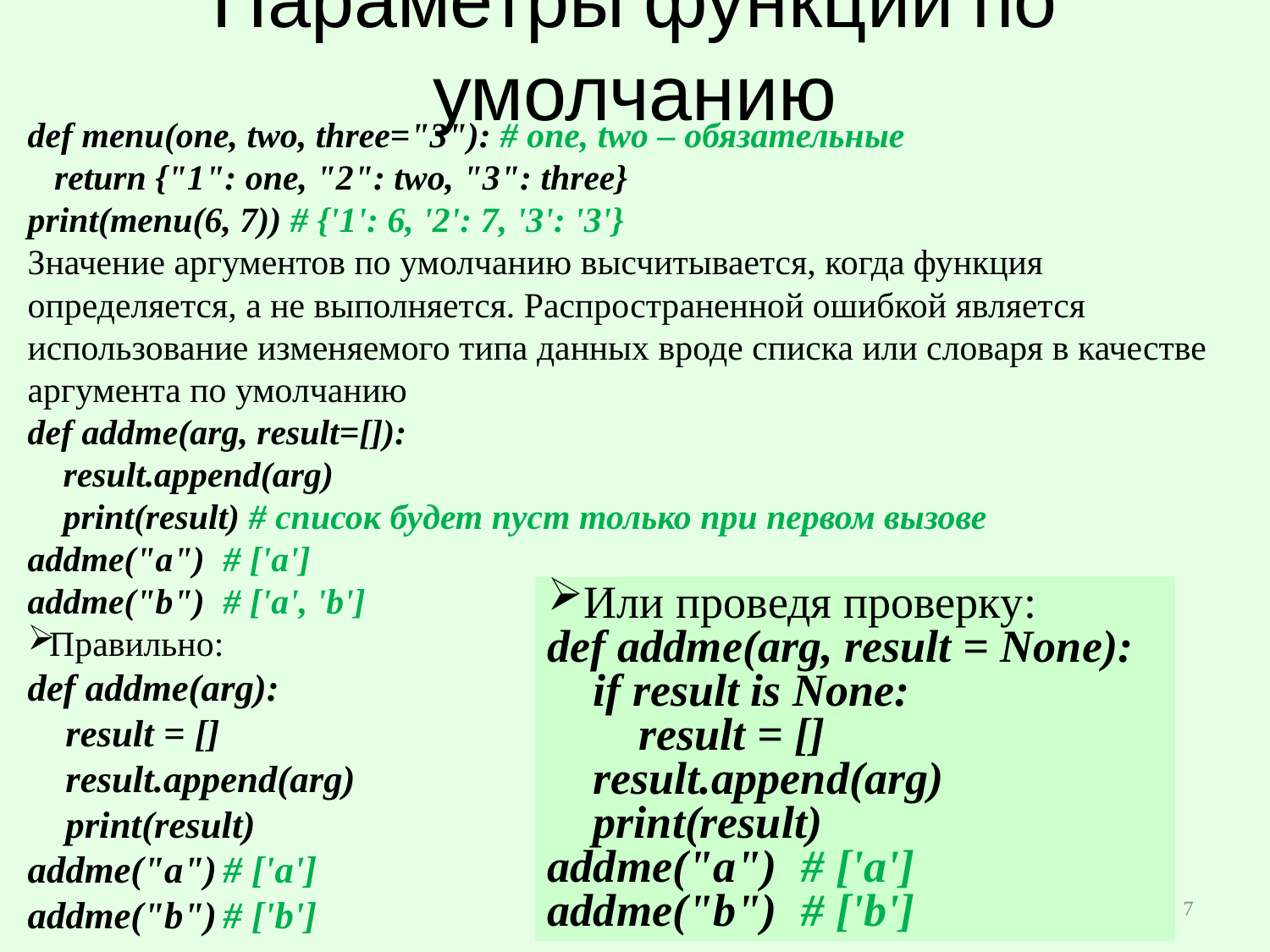

# Параметры функции по умолчанию
def menu(one, two, three="3"): # one, two – обязательные
   return {"1": one, "2": two, "3": three}
print(menu(6, 7)) # {'1': 6, '2': 7, '3': '3'}
Значение аргументов по умолчанию высчитывается, когда функция определяется, а не выполняется. Распространенной ошибкой является использование изменяемого типа данных вроде списка или словаря в качестве аргумента по умолчанию
def addme(arg, result=[]):
    result.append(arg)
    print(result) # список будет пуст только при первом вызове
addme("a") 	# ['a']
addme("b") 	# ['a', 'b']
Правильно:
def addme(arg):
    result = []
    result.append(arg)
    print(result)
addme("a")	# ['a']
addme("b")	# ['b']
Или проведя проверку:
def addme(arg, result = None):
    if result is None:
        result = []
    result.append(arg)
    print(result)
addme("a")	# ['a']
addme("b")	# ['b']
7